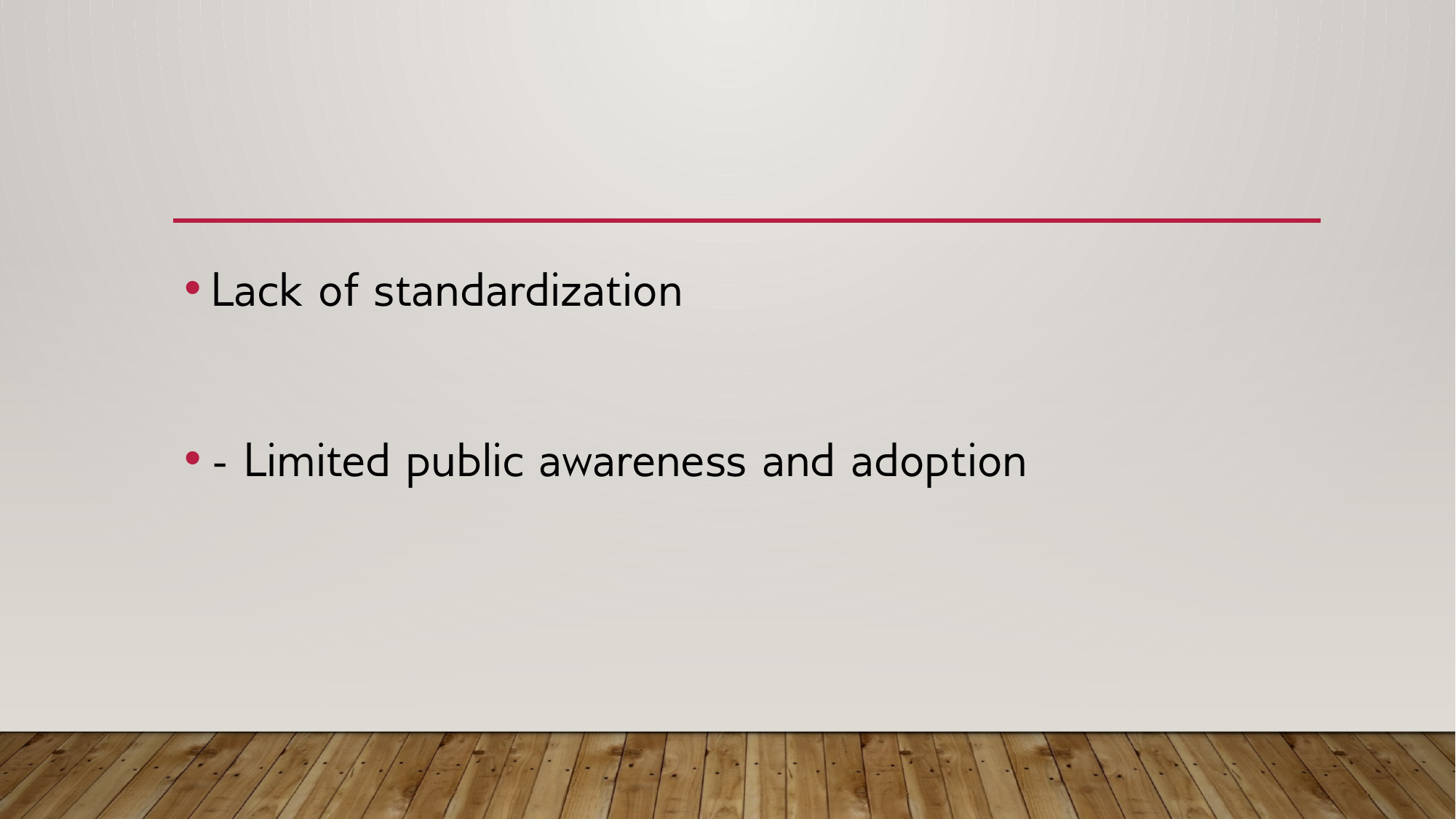

Lack of standardization

- Limited public awareness and adoption